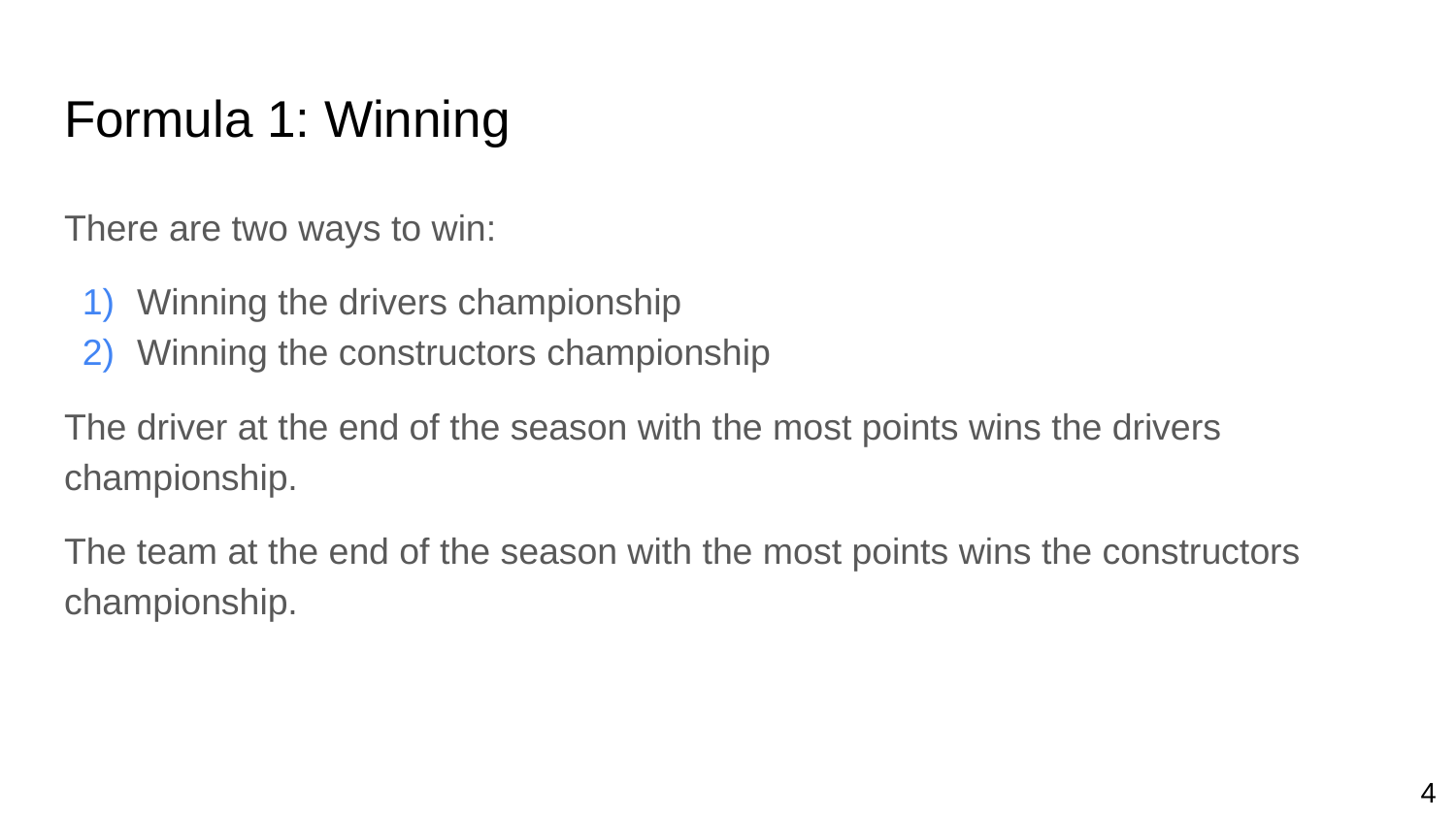

# Formula 1: Winning
There are two ways to win:
Winning the drivers championship
Winning the constructors championship
The driver at the end of the season with the most points wins the drivers championship.
The team at the end of the season with the most points wins the constructors championship.
4